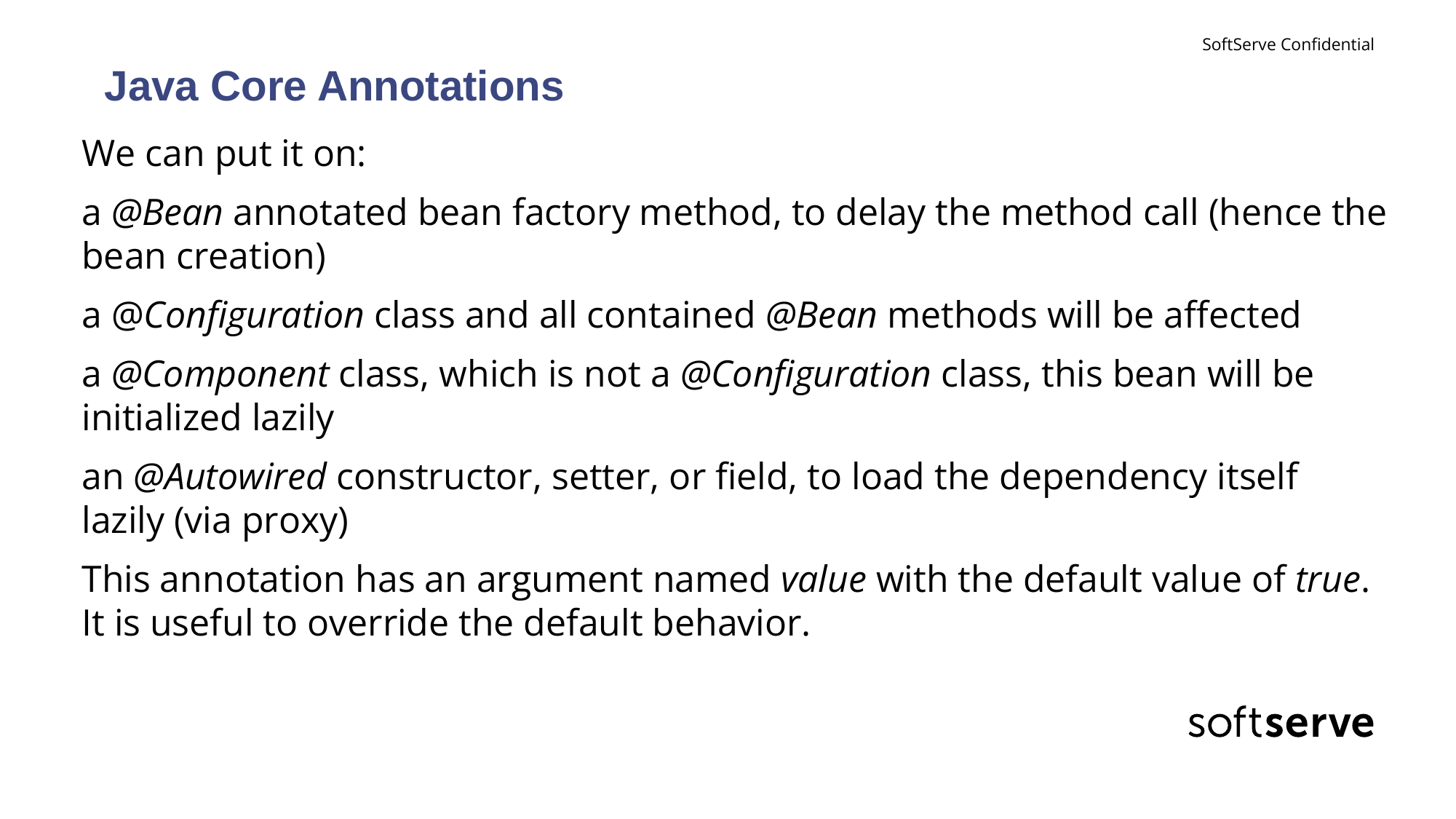

# Java Core Annotations
We can put it on:
a @Bean annotated bean factory method, to delay the method call (hence the bean creation)
a @Configuration class and all contained @Bean methods will be affected
a @Component class, which is not a @Configuration class, this bean will be initialized lazily
an @Autowired constructor, setter, or field, to load the dependency itself lazily (via proxy)
This annotation has an argument named value with the default value of true. It is useful to override the default behavior.